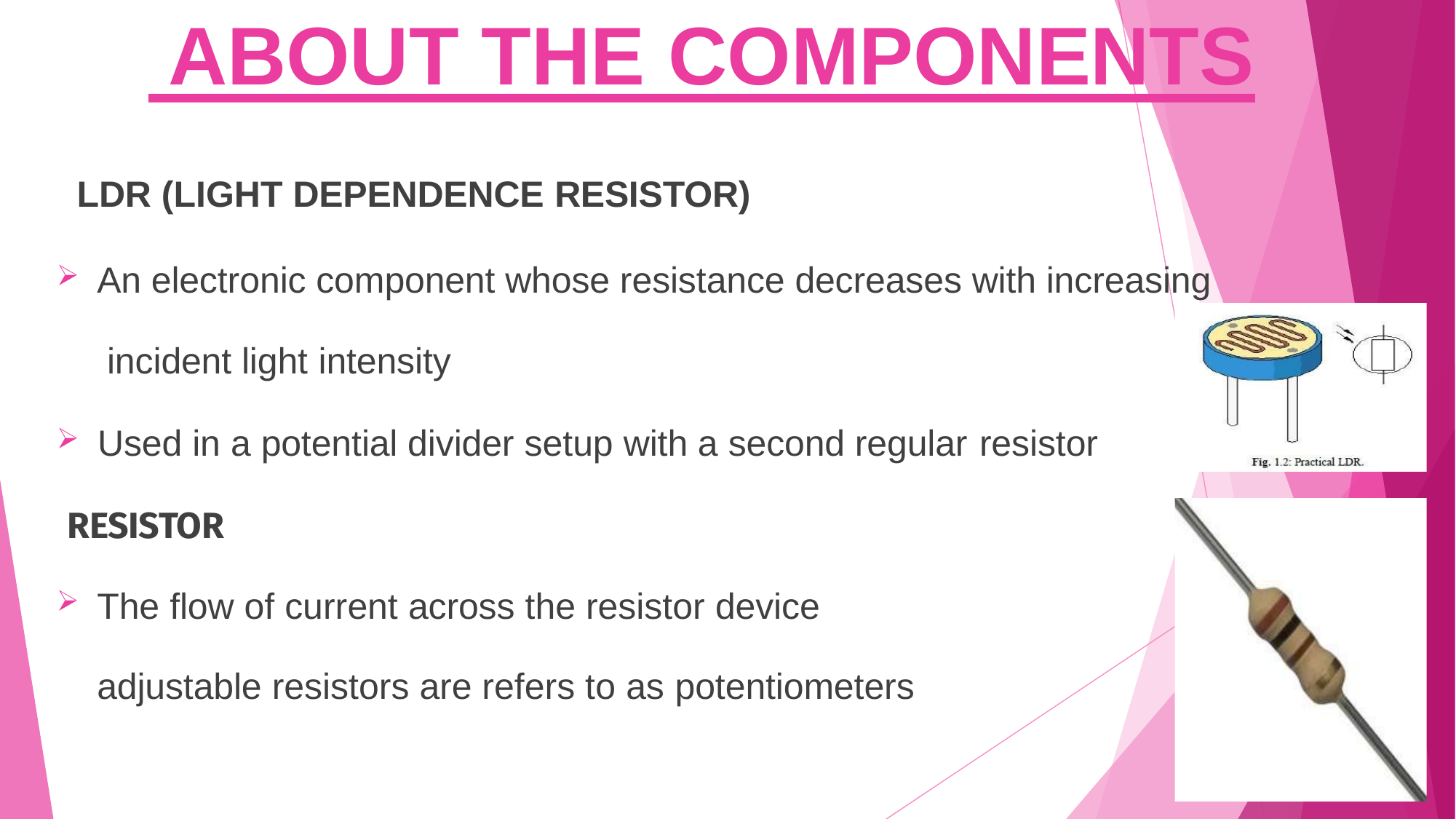

# ABOUT THE COMPONENTS

LDR (LIGHT DEPENDENCE RESISTOR)
An electronic component whose resistance decreases with increasing  incident light intensity

Used in a potential divider setup with a second regular resistor

RESISTOR
The flow of current across the resistor device  adjustable resistors are refers to as potentiometers